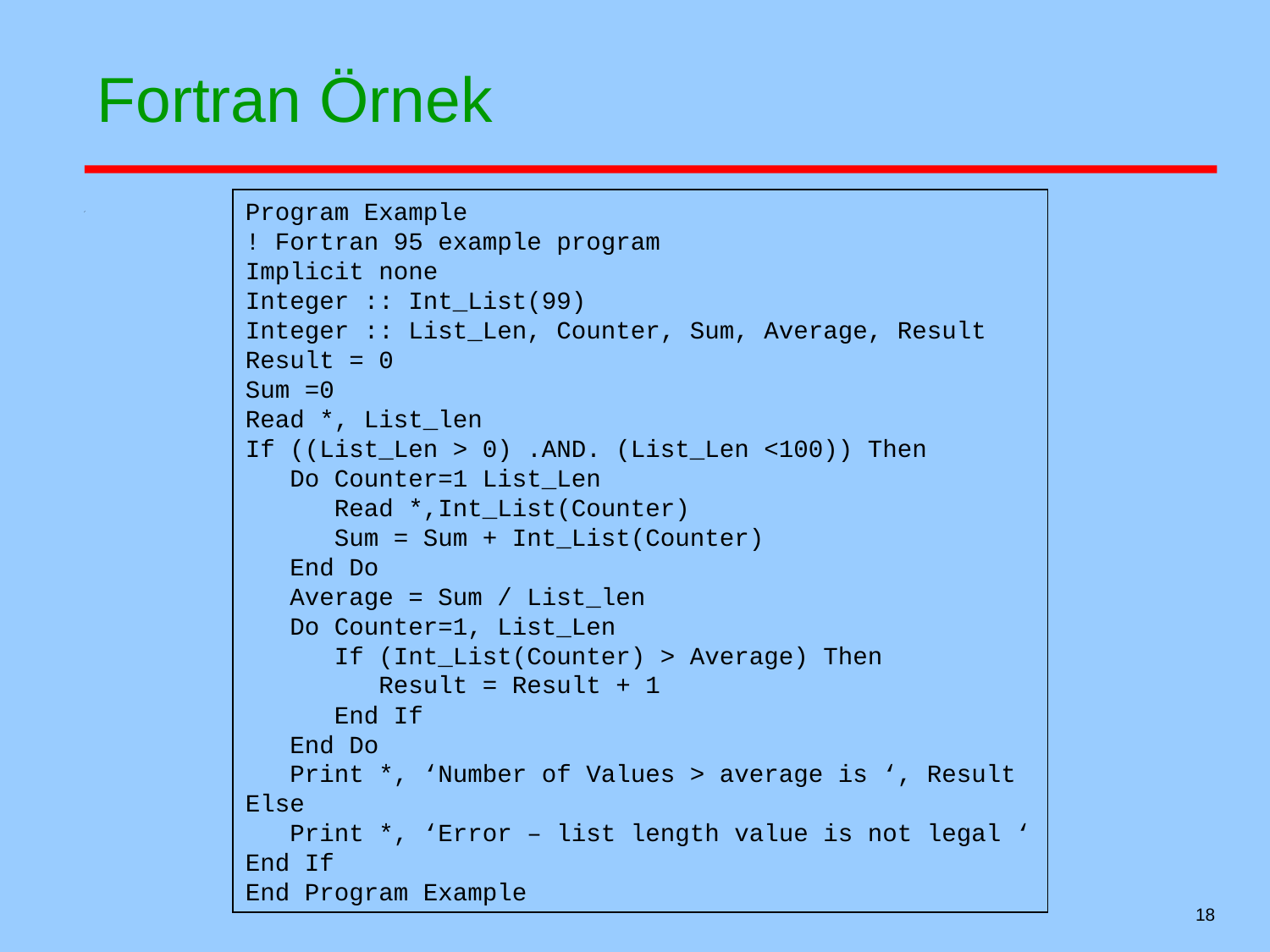

# Fortran Örnek
Program Example
! Fortran 95 example program
Implicit none
Integer :: Int_List(99)
Integer :: List_Len, Counter, Sum, Average, Result
Result = 0
Sum =0
Read *, List_len
If ((List_Len > 0) .AND. (List_Len <100)) Then
   Do Counter=1 List_Len
      Read *,Int_List(Counter)
      Sum = Sum + Int_List(Counter)
   End Do
   Average = Sum / List_len
   Do Counter=1, List_Len
      If (Int_List(Counter) > Average) Then
         Result = Result + 1
      End If
   End Do
   Print *, ‘Number of Values > average is ‘, Result
Else
   Print *, ‘Error – list length value is not legal ‘
End If
End Program Example
18